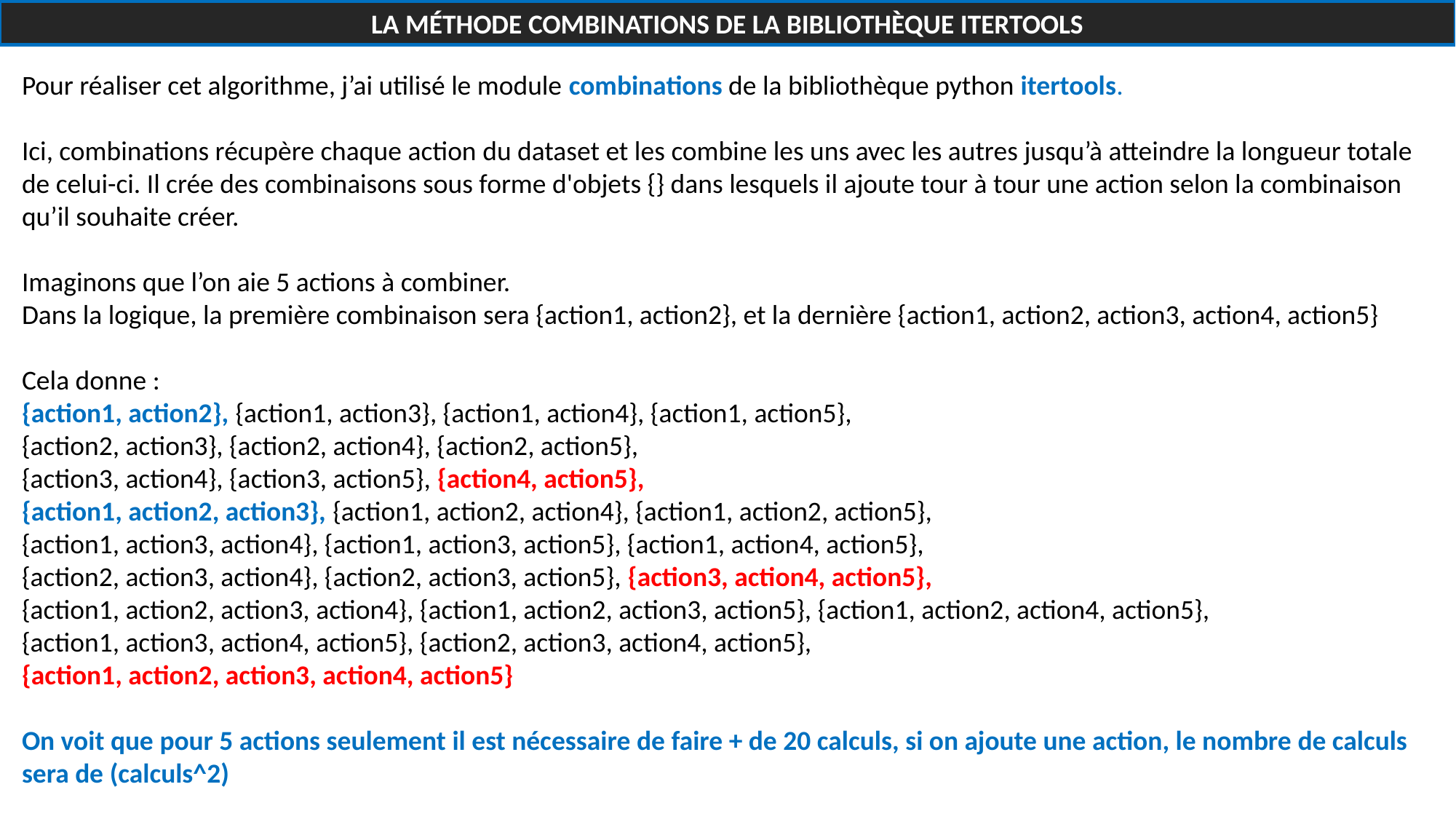

LA MÉTHODE COMBINATIONS DE LA BIBLIOTHÈQUE ITERTOOLS
Pour réaliser cet algorithme, j’ai utilisé le module combinations de la bibliothèque python itertools.

Ici, combinations récupère chaque action du dataset et les combine les uns avec les autres jusqu’à atteindre la longueur totale de celui-ci. Il crée des combinaisons sous forme d'objets {} dans lesquels il ajoute tour à tour une action selon la combinaison qu’il souhaite créer.

Imaginons que l’on aie 5 actions à combiner.
Dans la logique, la première combinaison sera {action1, action2}, et la dernière {action1, action2, action3, action4, action5}

Cela donne :
{action1, action2}, {action1, action3}, {action1, action4}, {action1, action5},
{action2, action3}, {action2, action4}, {action2, action5},
{action3, action4}, {action3, action5}, {action4, action5},
{action1, action2, action3}, {action1, action2, action4}, {action1, action2, action5},
{action1, action3, action4}, {action1, action3, action5}, {action1, action4, action5},
{action2, action3, action4}, {action2, action3, action5}, {action3, action4, action5},
{action1, action2, action3, action4}, {action1, action2, action3, action5}, {action1, action2, action4, action5},
{action1, action3, action4, action5}, {action2, action3, action4, action5},
{action1, action2, action3, action4, action5}

On voit que pour 5 actions seulement il est nécessaire de faire + de 20 calculs, si on ajoute une action, le nombre de calculs sera de (calculs^2)